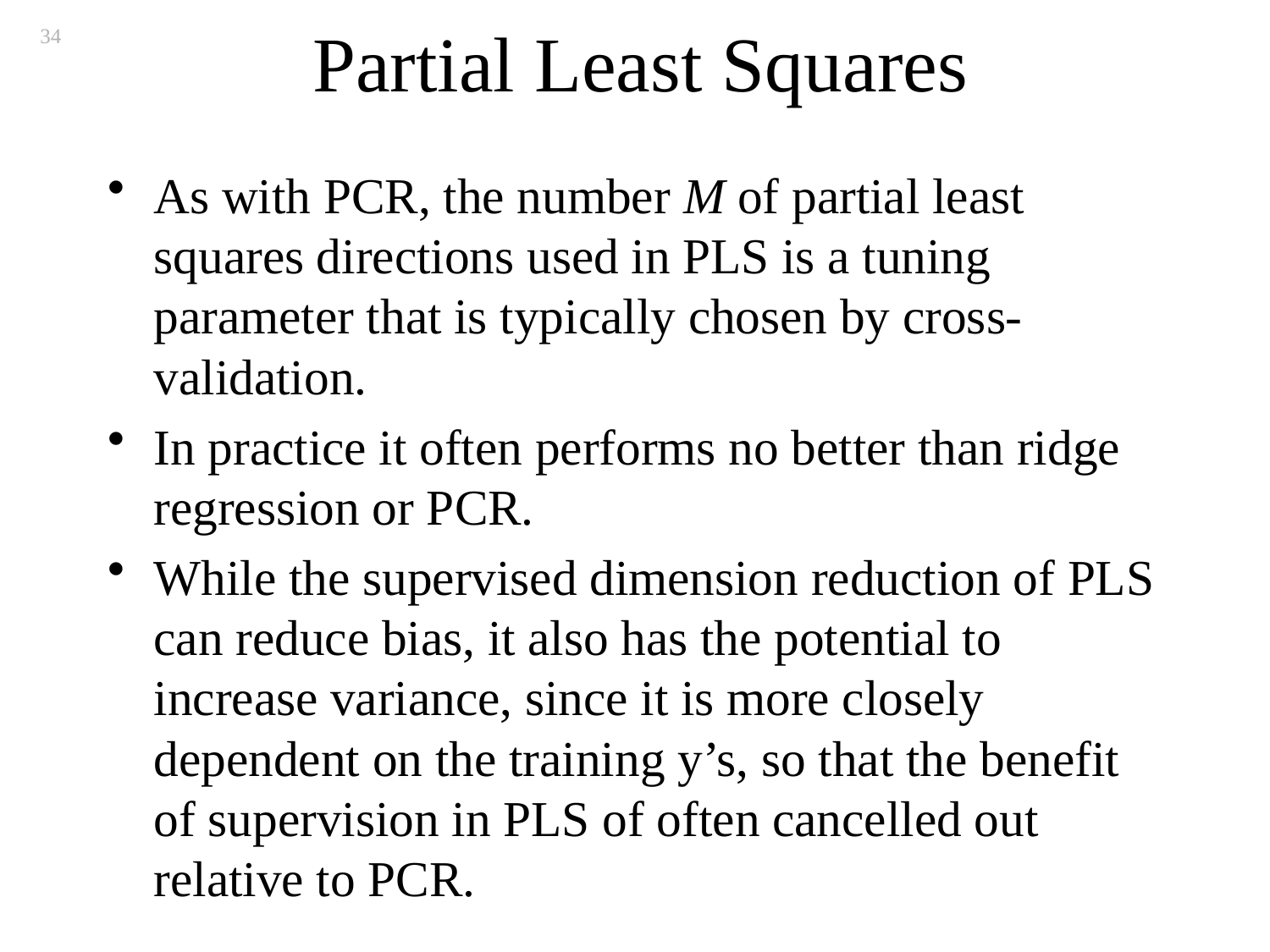

# Partial Least Squares
34
As with PCR, the number M of partial least squares directions used in PLS is a tuning parameter that is typically chosen by cross-validation.
In practice it often performs no better than ridge regression or PCR.
While the supervised dimension reduction of PLS can reduce bias, it also has the potential to increase variance, since it is more closely dependent on the training y’s, so that the benefit of supervision in PLS of often cancelled out relative to PCR.